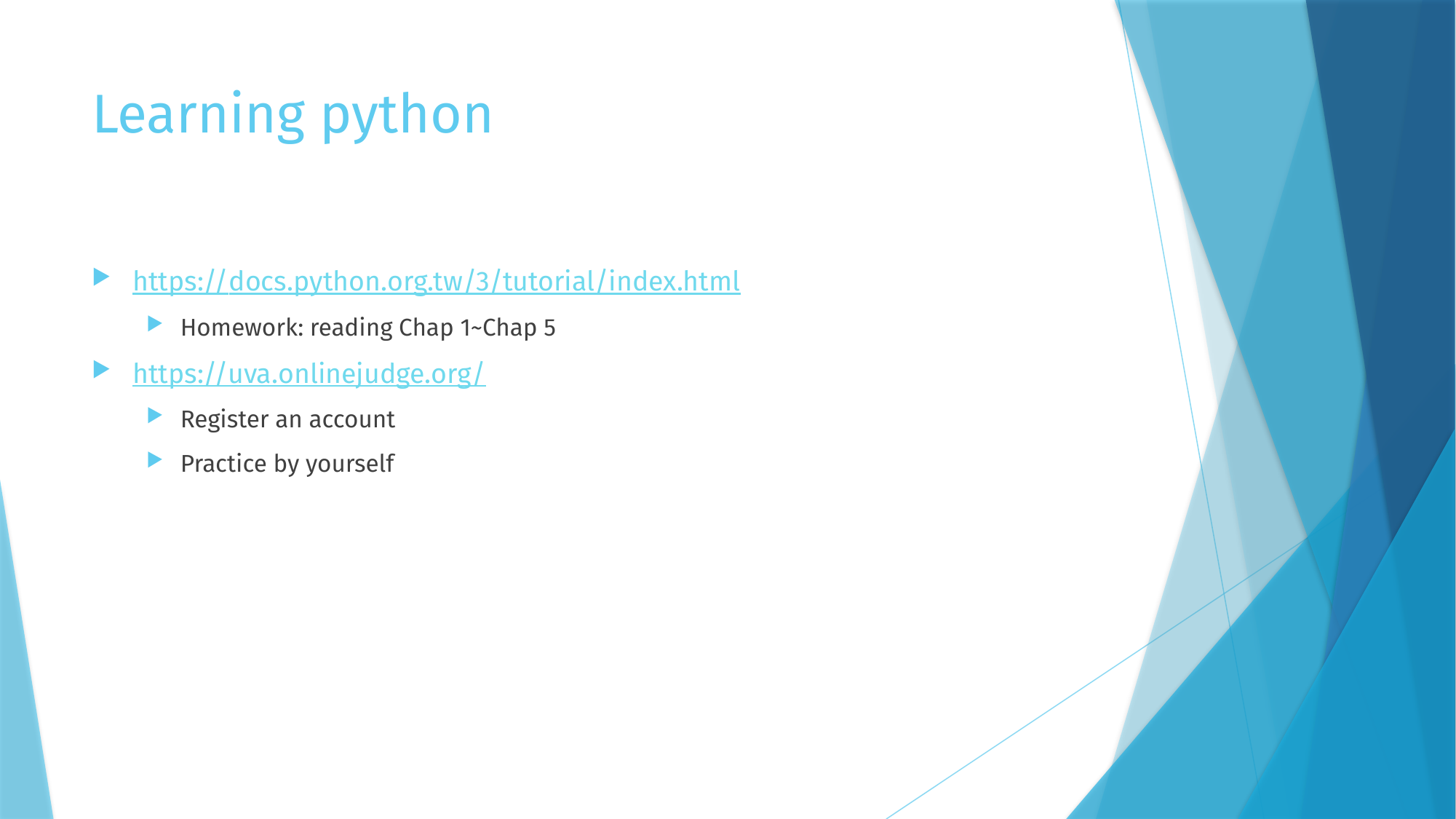

# Learning python
https://docs.python.org.tw/3/tutorial/index.html
Homework: reading Chap 1~Chap 5
https://uva.onlinejudge.org/
Register an account
Practice by yourself